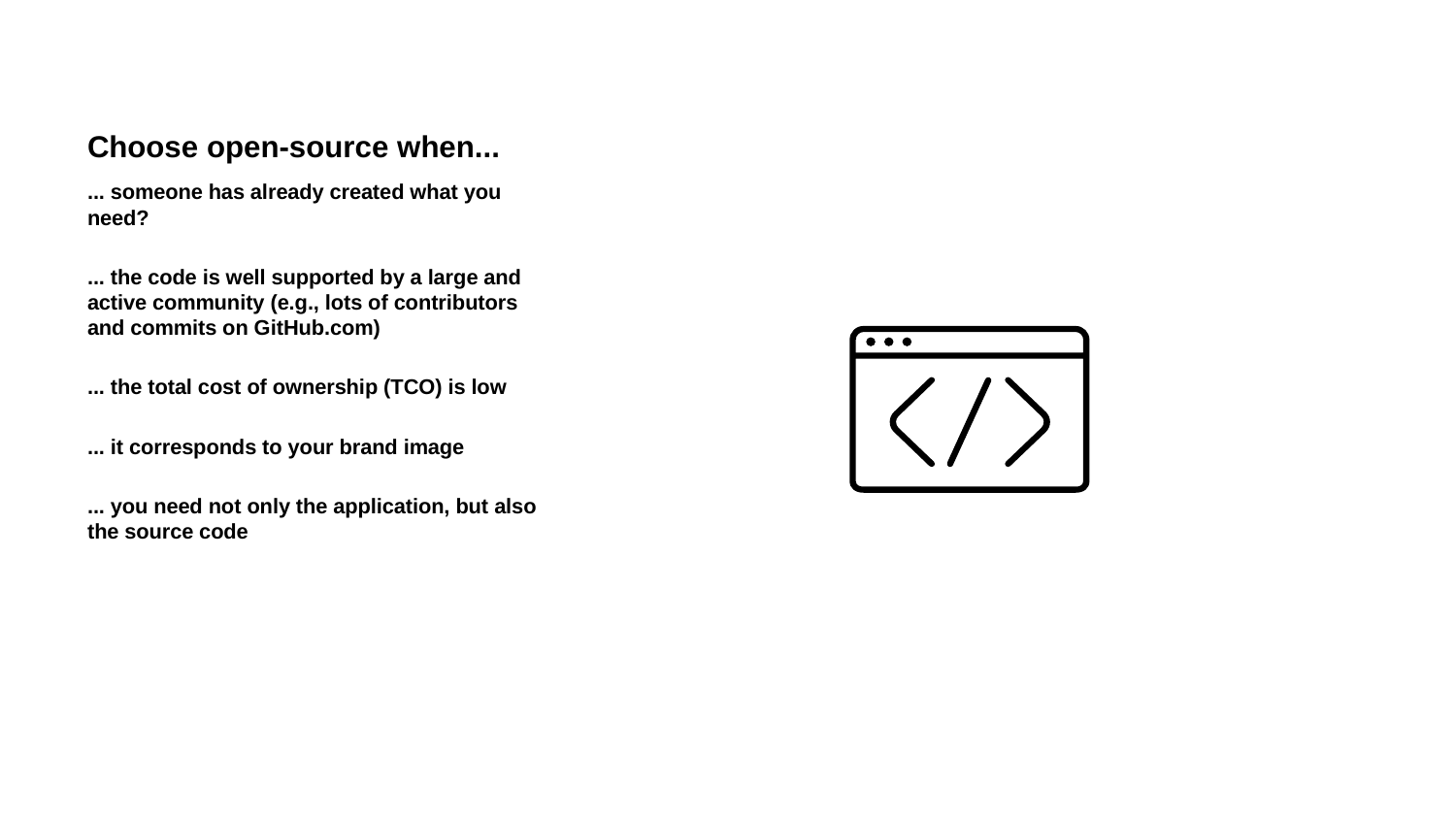

# Choose open-source when...
... someone has already created what you need?

... the code is well supported by a large and active community (e.g., lots of contributors and commits on GitHub.com)

... the total cost of ownership (TCO) is low

... it corresponds to your brand image

... you need not only the application, but also the source code